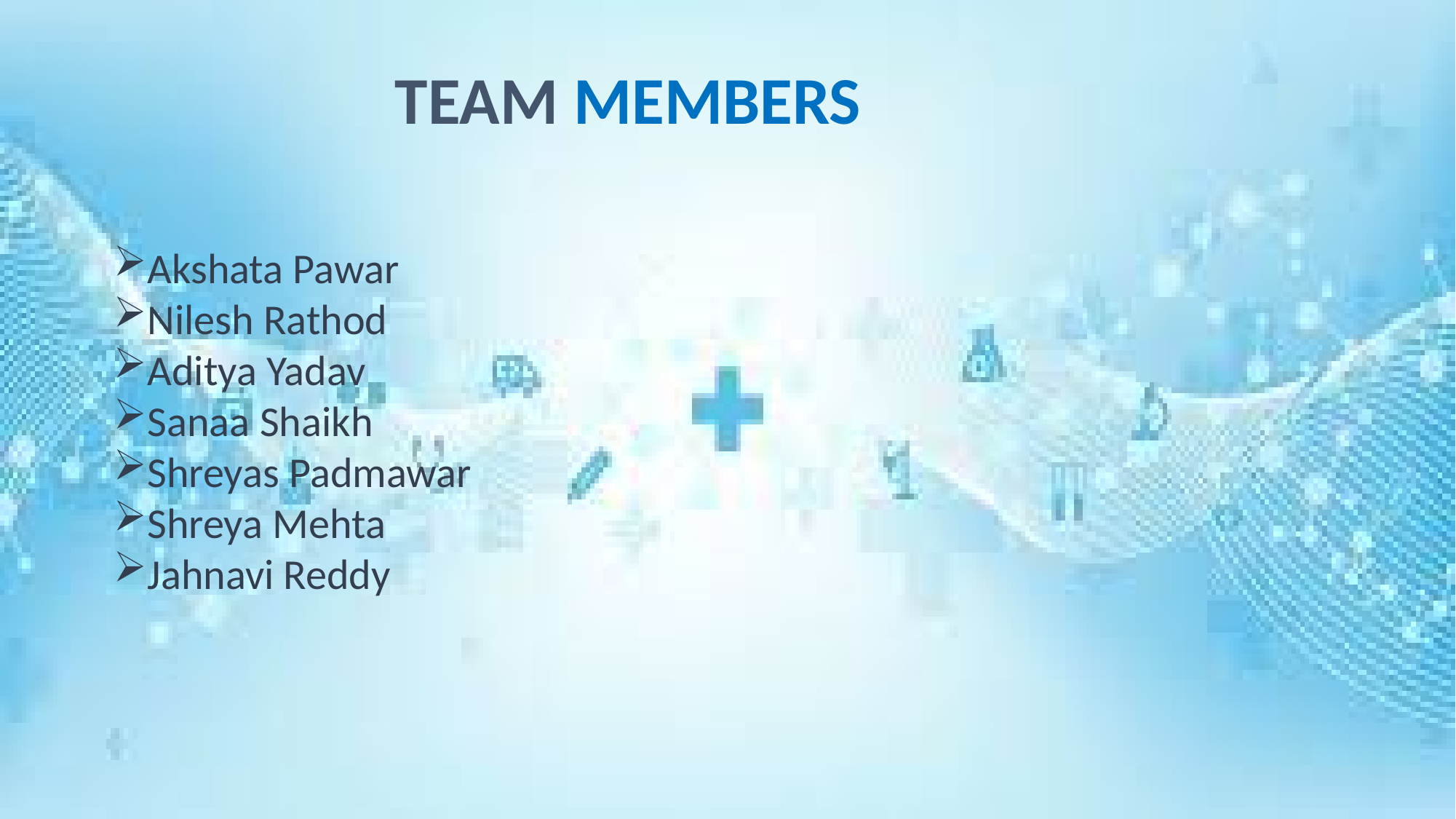

TEAM MEMBERS
Akshata Pawar
Nilesh Rathod
Aditya Yadav
Sanaa Shaikh
Shreyas Padmawar
Shreya Mehta
Jahnavi Reddy